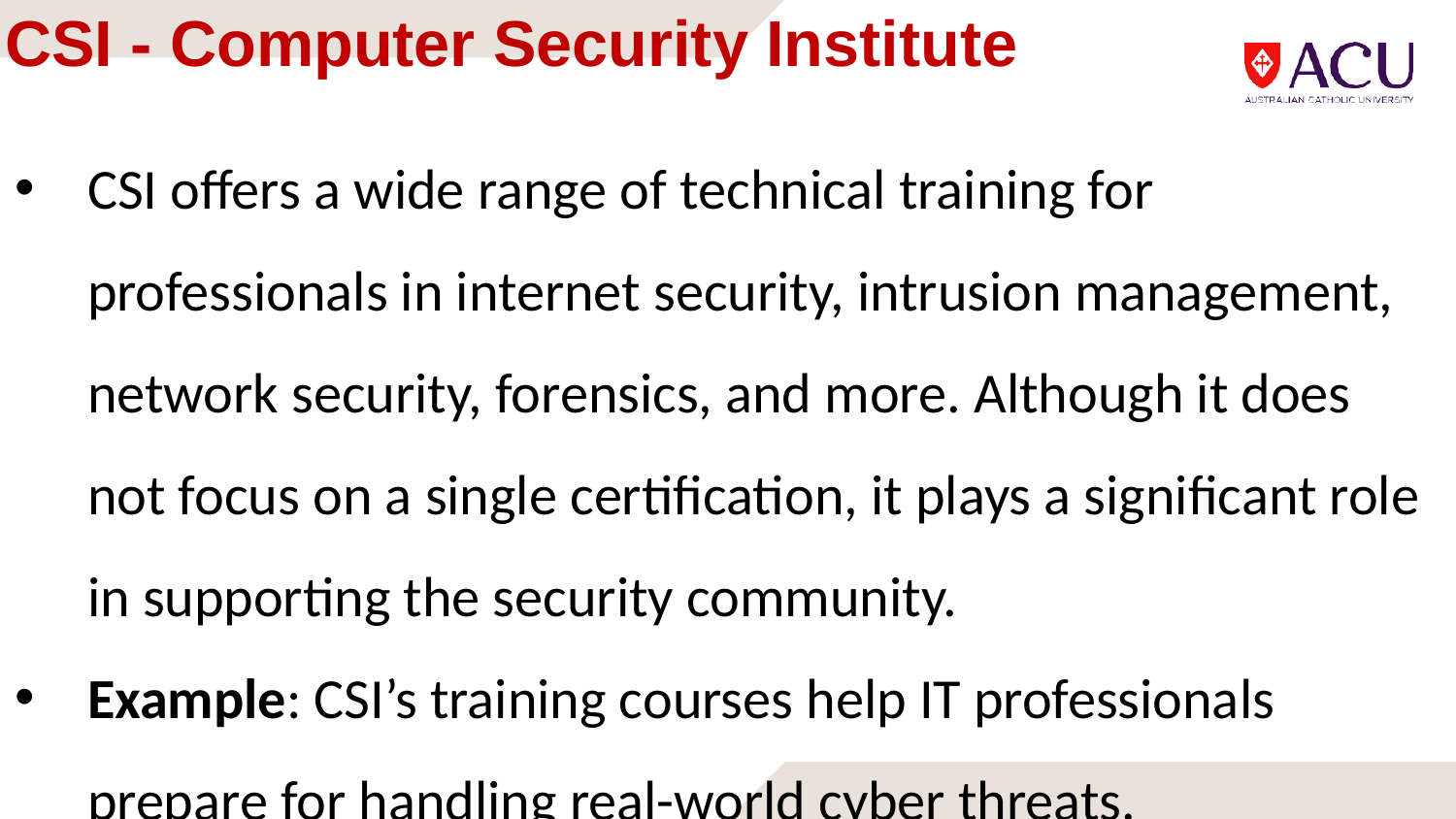

# CSI - Computer Security Institute
CSI offers a wide range of technical training for professionals in internet security, intrusion management, network security, forensics, and more. Although it does not focus on a single certification, it plays a significant role in supporting the security community.
Example: CSI’s training courses help IT professionals prepare for handling real-world cyber threats.